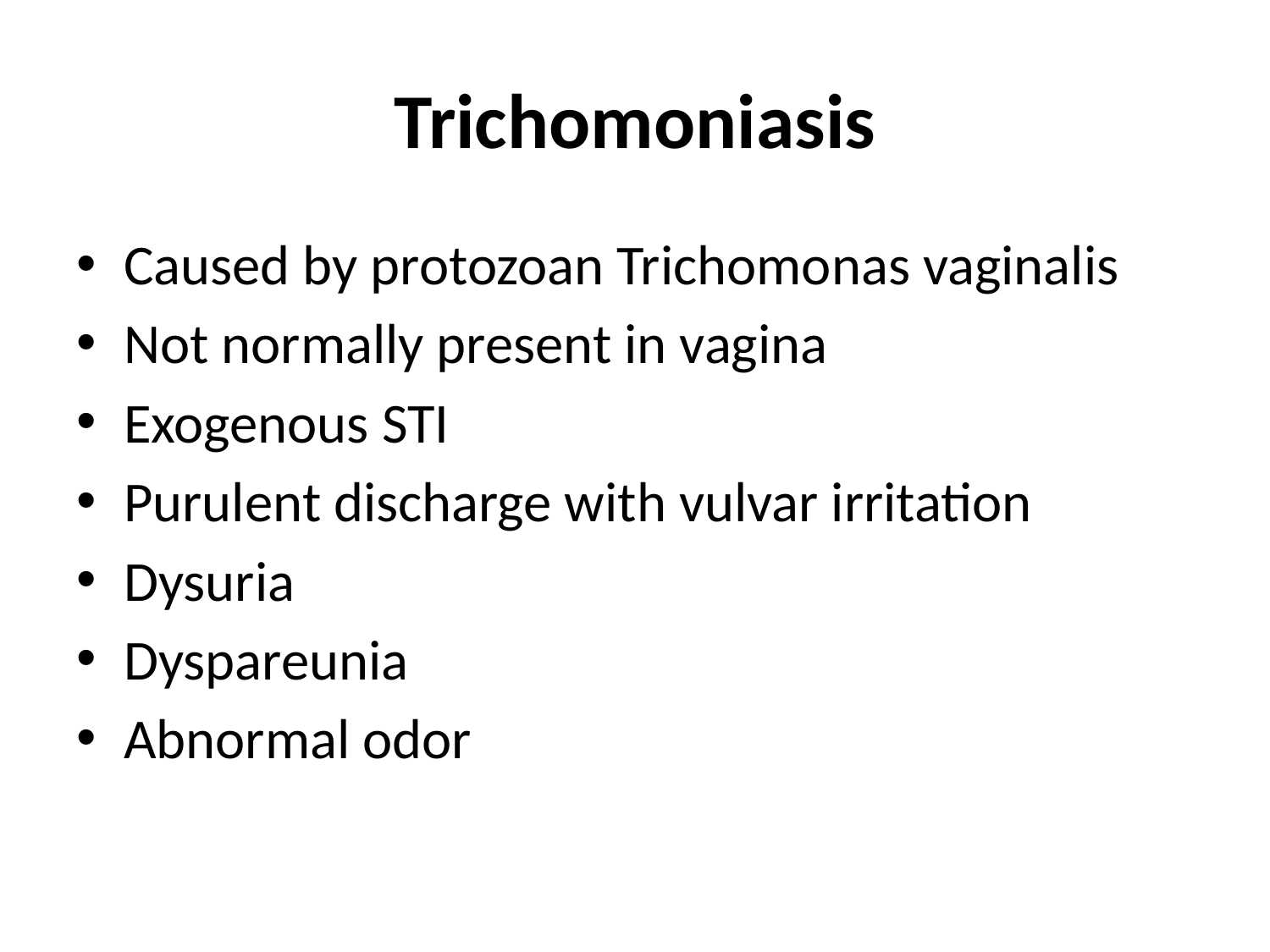

# Trichomoniasis
Caused by protozoan Trichomonas vaginalis
Not normally present in vagina
Exogenous STI
Purulent discharge with vulvar irritation
Dysuria
Dyspareunia
Abnormal odor